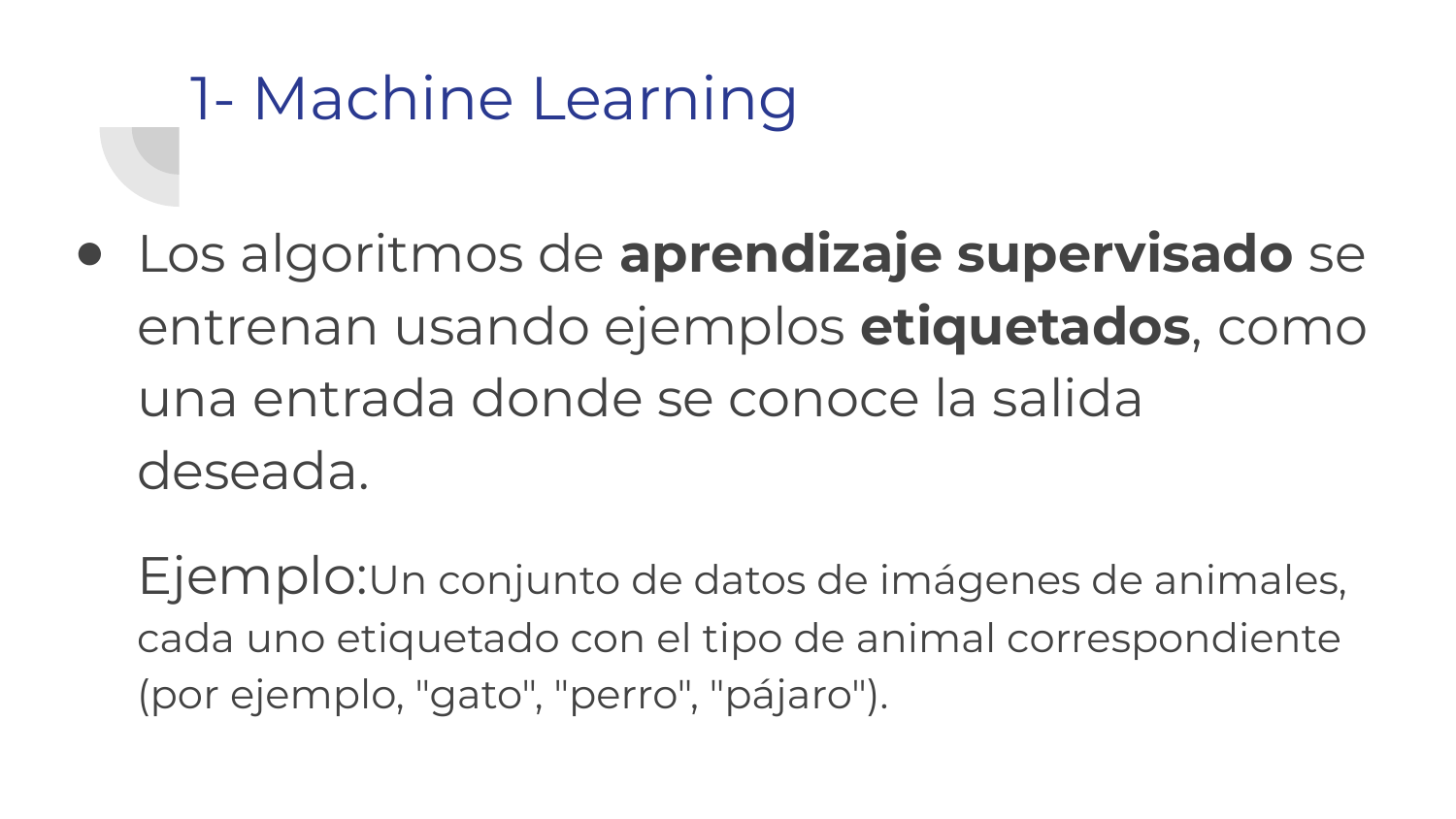

1- Machine Learning
Los algoritmos de aprendizaje supervisado se entrenan usando ejemplos etiquetados, como una entrada donde se conoce la salida deseada.
Ejemplo:Un conjunto de datos de imágenes de animales, cada uno etiquetado con el tipo de animal correspondiente (por ejemplo, "gato", "perro", "pájaro").